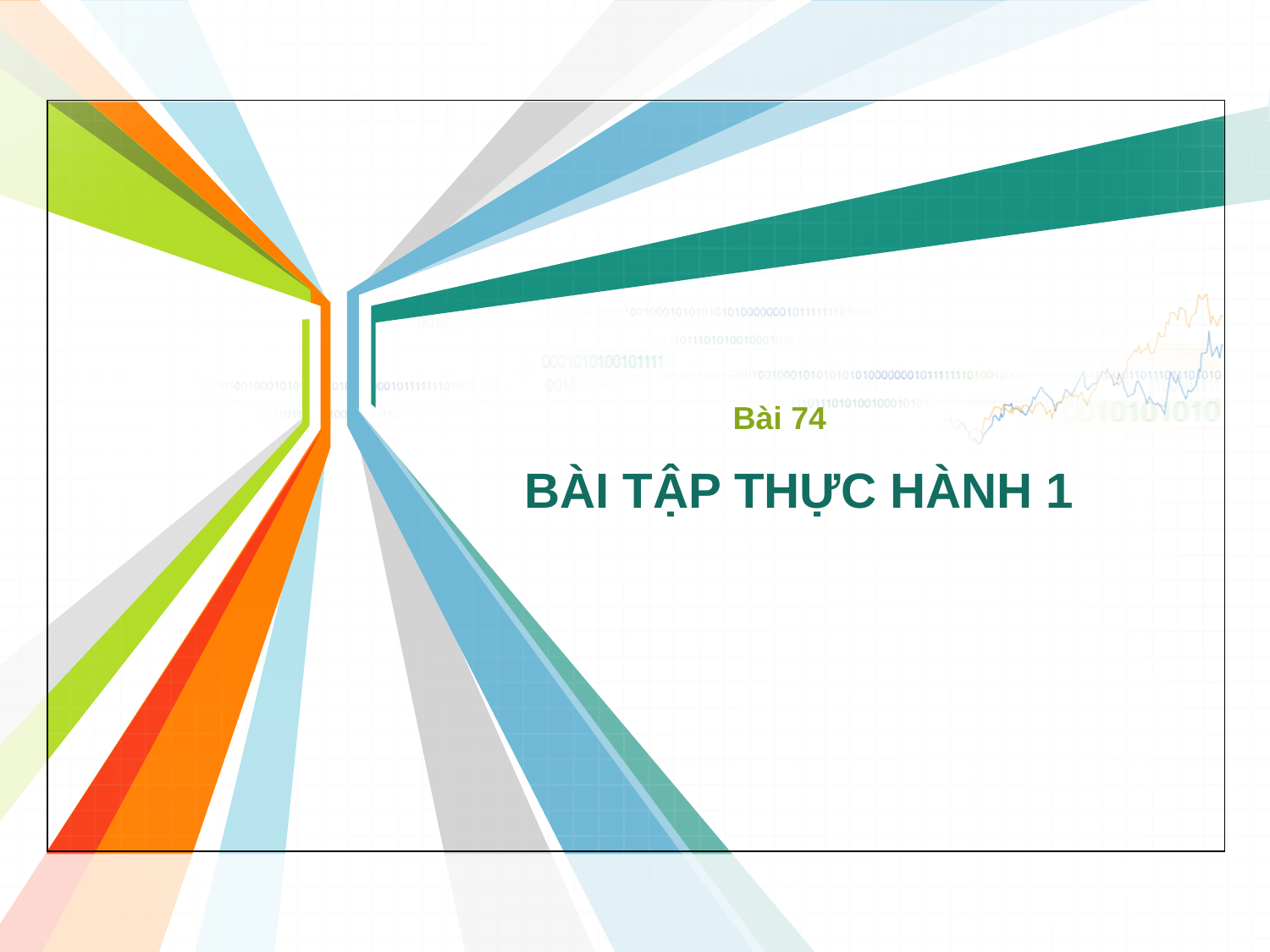

Bài 74
# BÀI TẬP THỰC HÀNH 1